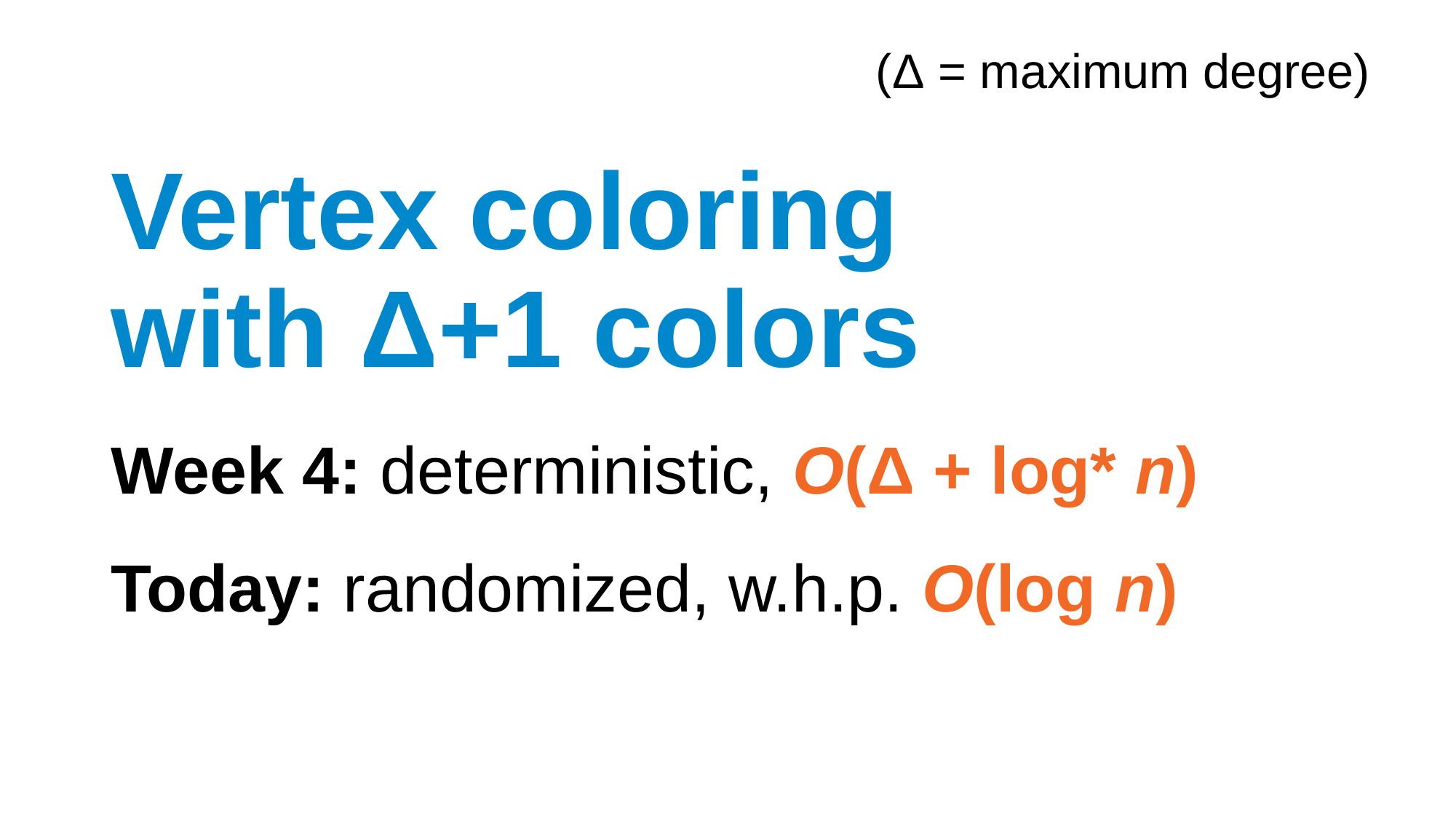

(Δ = maximum degree)
Vertex coloring
with Δ+1 colors
Week 4: deterministic, O(Δ + log* n)
Today: randomized, w.h.p. O(log n)